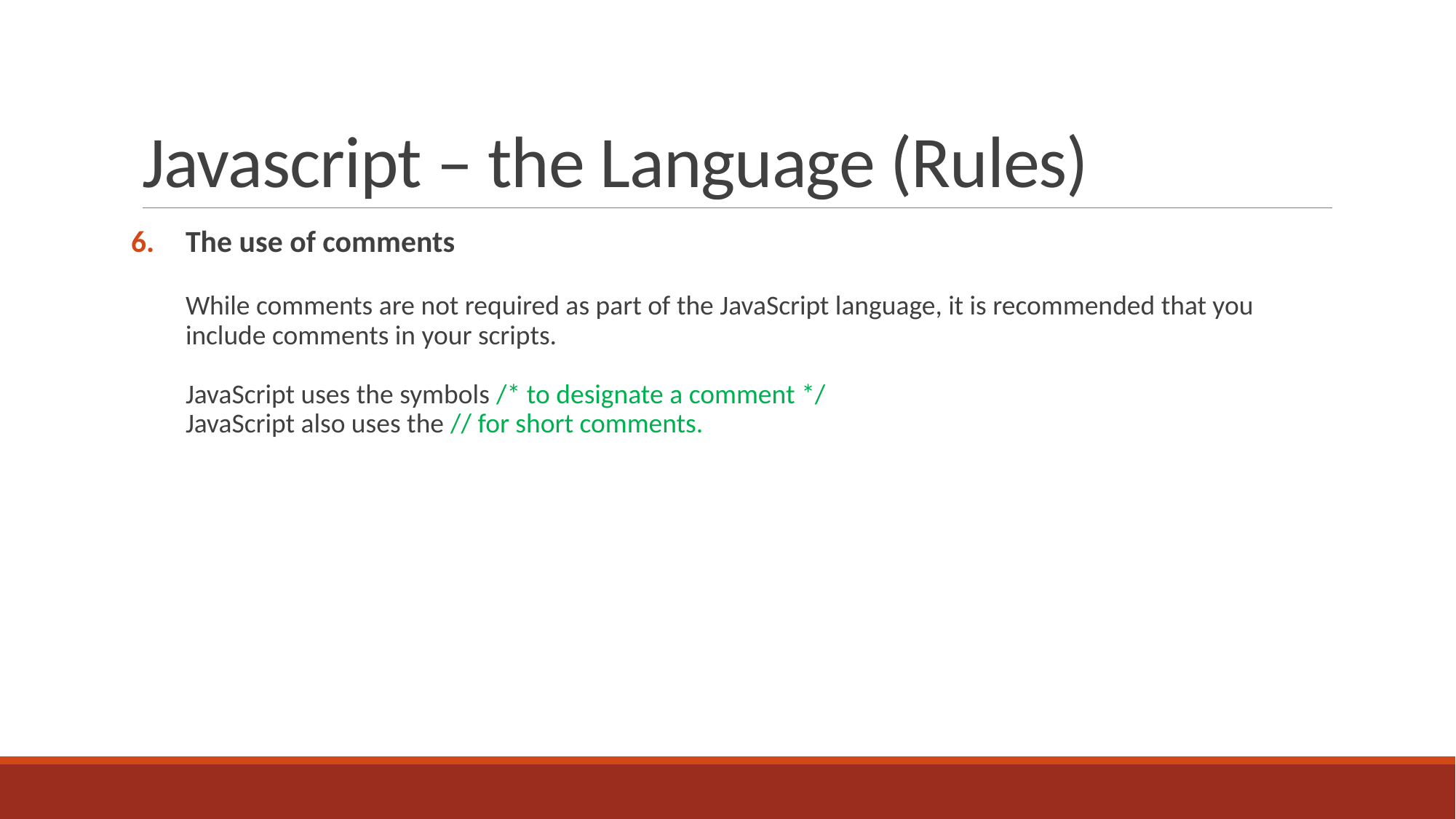

# Javascript – the Language (Rules)
The use of comments
While comments are not required as part of the JavaScript language, it is recommended that you include comments in your scripts.
JavaScript uses the symbols /* to designate a comment */ 
JavaScript also uses the // for short comments.